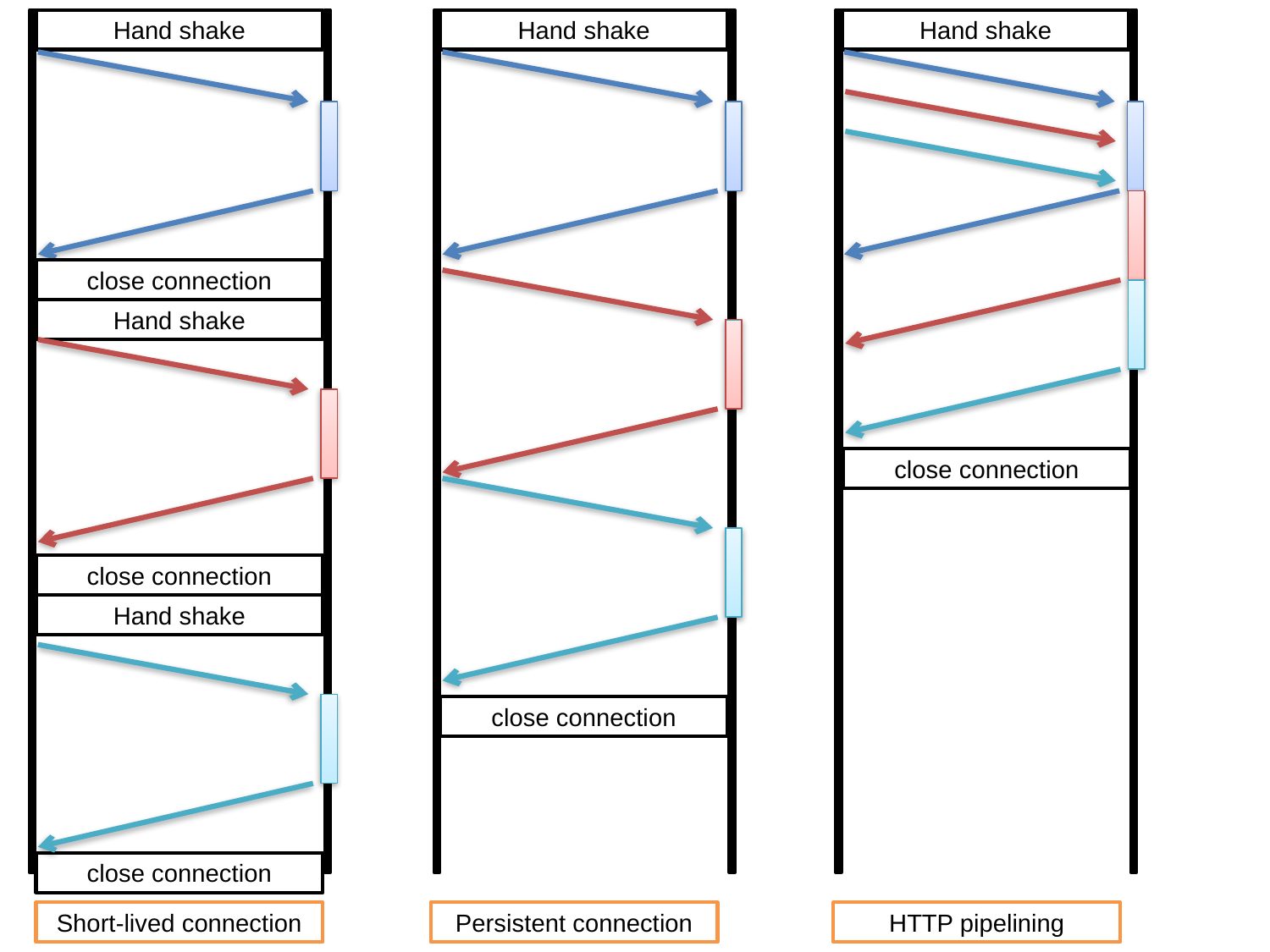

client
server
client
server
client
server

Hand shake

Hand shake

Hand shake

close connection

Hand shake

close connection

close connection
Hand shake

close connection
close connection
Short-lived connection
Persistent connection
HTTP pipelining